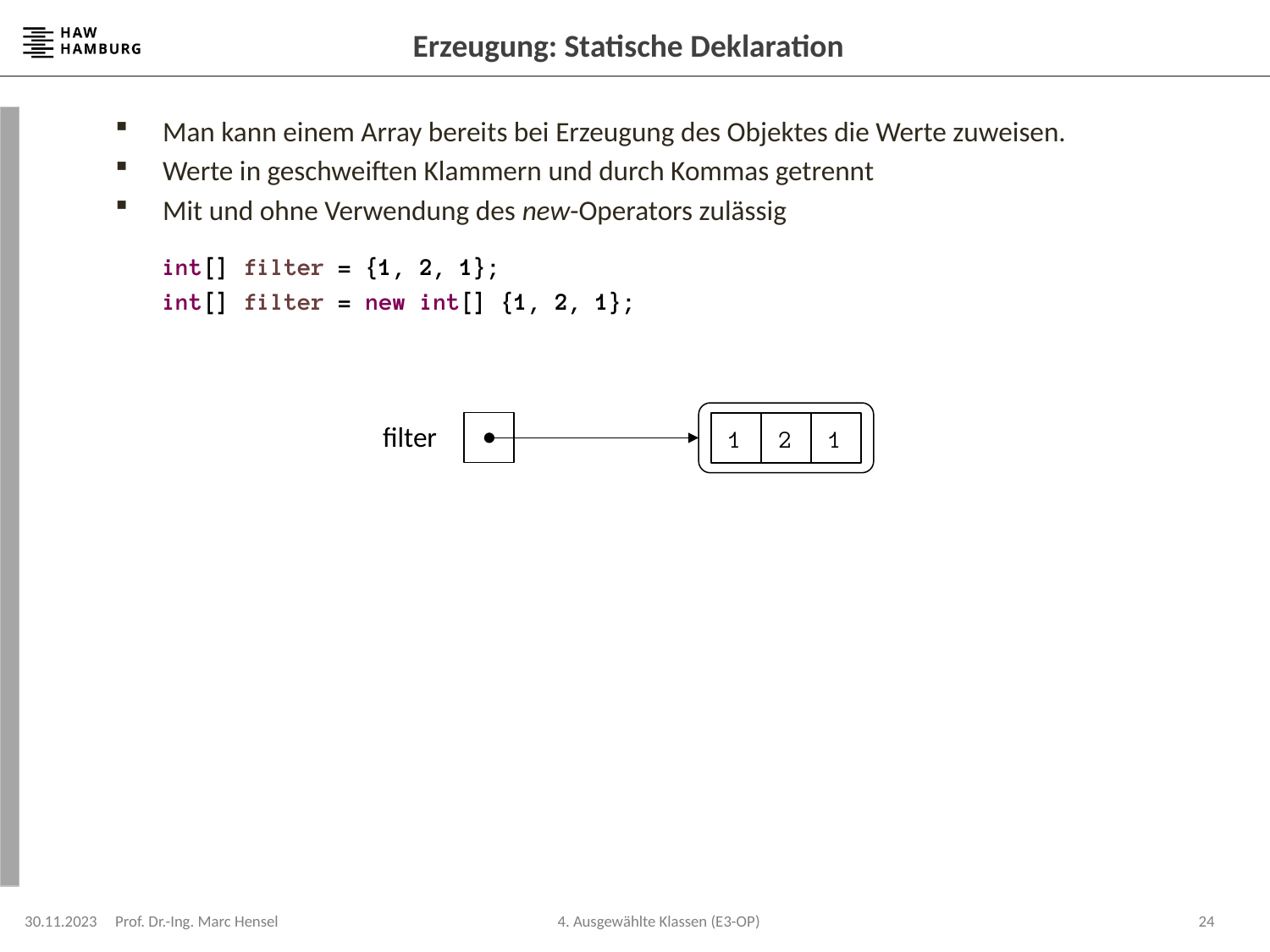

# Erzeugung: Statische Deklaration
Man kann einem Array bereits bei Erzeugung des Objektes die Werte zuweisen.
Werte in geschweiften Klammern und durch Kommas getrennt
Mit und ohne Verwendung des new-Operators zulässig

	int[] filter = {1, 2, 1};
	int[] filter = new int[] {1, 2, 1};

1
2
1
filter

30.11.2023
Prof. Dr.-Ing. Marc Hensel
24